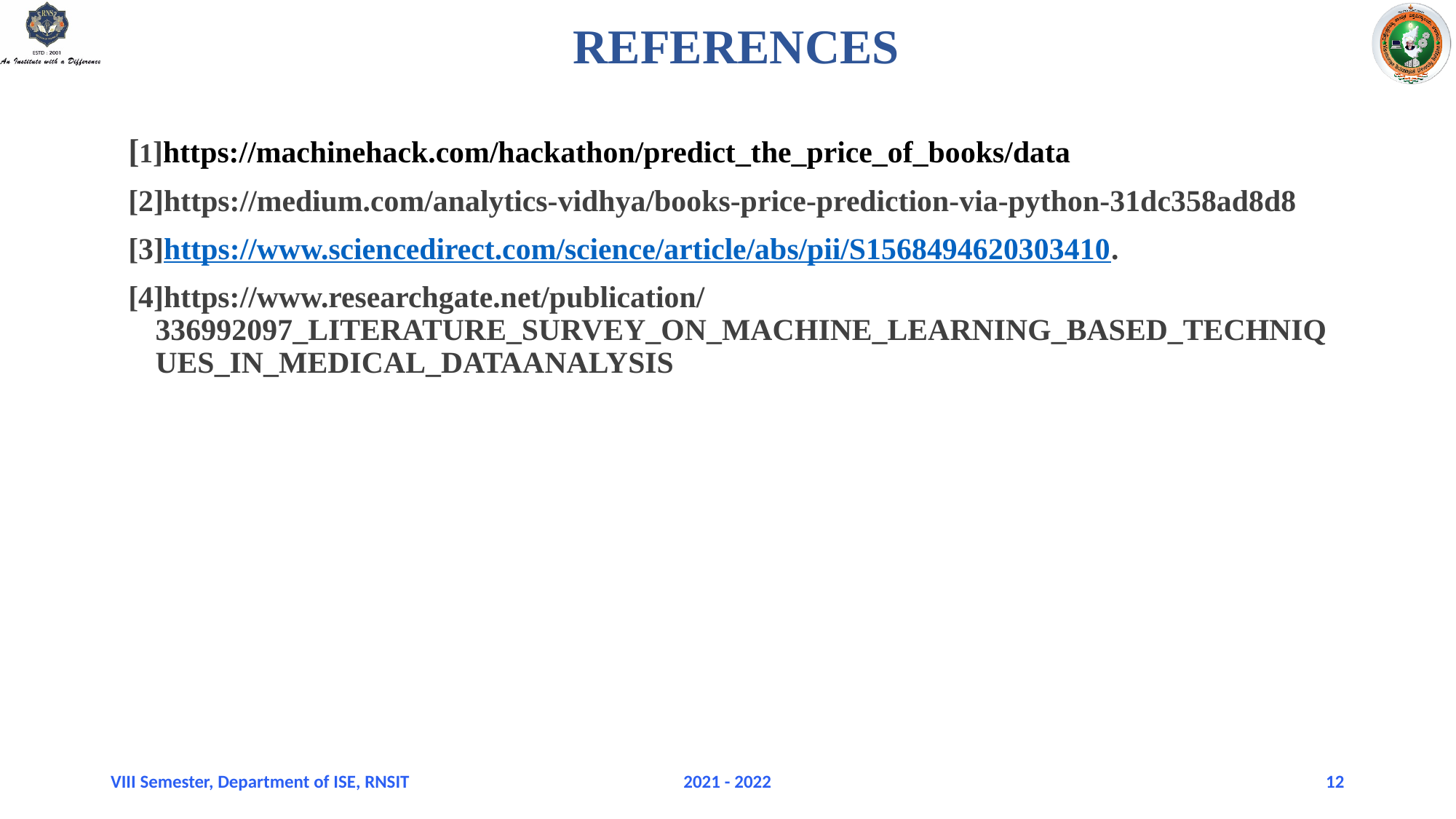

REFERENCES

[1]https://machinehack.com/hackathon/predict_the_price_of_books/data
[2]https://medium.com/analytics-vidhya/books-price-prediction-via-python-31dc358ad8d8
[3]https://www.sciencedirect.com/science/article/abs/pii/S1568494620303410.
[4]https://www.researchgate.net/publication/336992097_LITERATURE_SURVEY_ON_MACHINE_LEARNING_BASED_TECHNIQUES_IN_MEDICAL_DATAANALYSIS

VIII Semester, Department of ISE, RNSIT
2021 - 2022
12